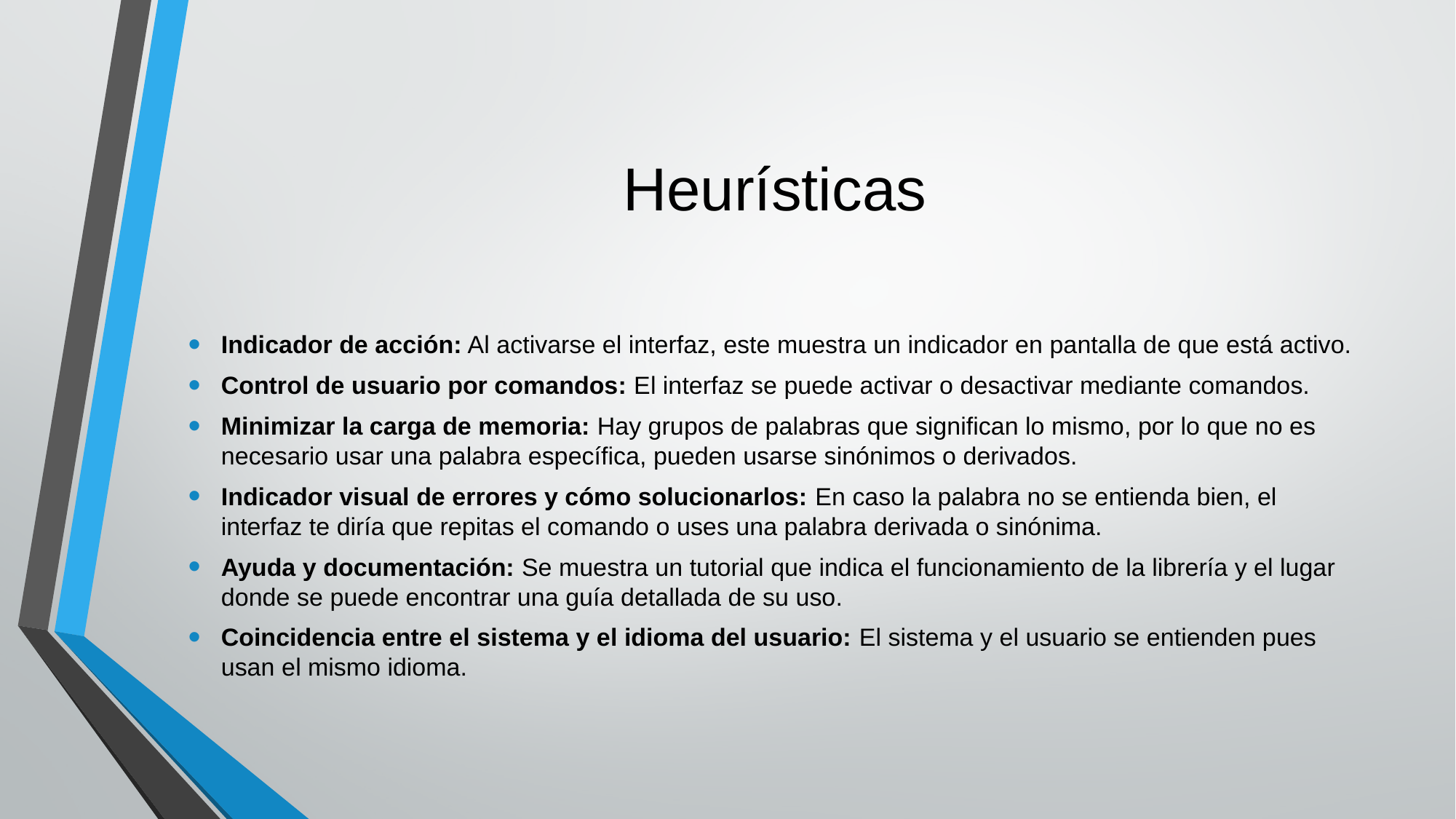

# Heurísticas
Indicador de acción: Al activarse el interfaz, este muestra un indicador en pantalla de que está activo.
Control de usuario por comandos: El interfaz se puede activar o desactivar mediante comandos.
Minimizar la carga de memoria: Hay grupos de palabras que significan lo mismo, por lo que no es necesario usar una palabra específica, pueden usarse sinónimos o derivados.
Indicador visual de errores y cómo solucionarlos: En caso la palabra no se entienda bien, el interfaz te diría que repitas el comando o uses una palabra derivada o sinónima.
Ayuda y documentación: Se muestra un tutorial que indica el funcionamiento de la librería y el lugar donde se puede encontrar una guía detallada de su uso.
Coincidencia entre el sistema y el idioma del usuario: El sistema y el usuario se entienden pues usan el mismo idioma.